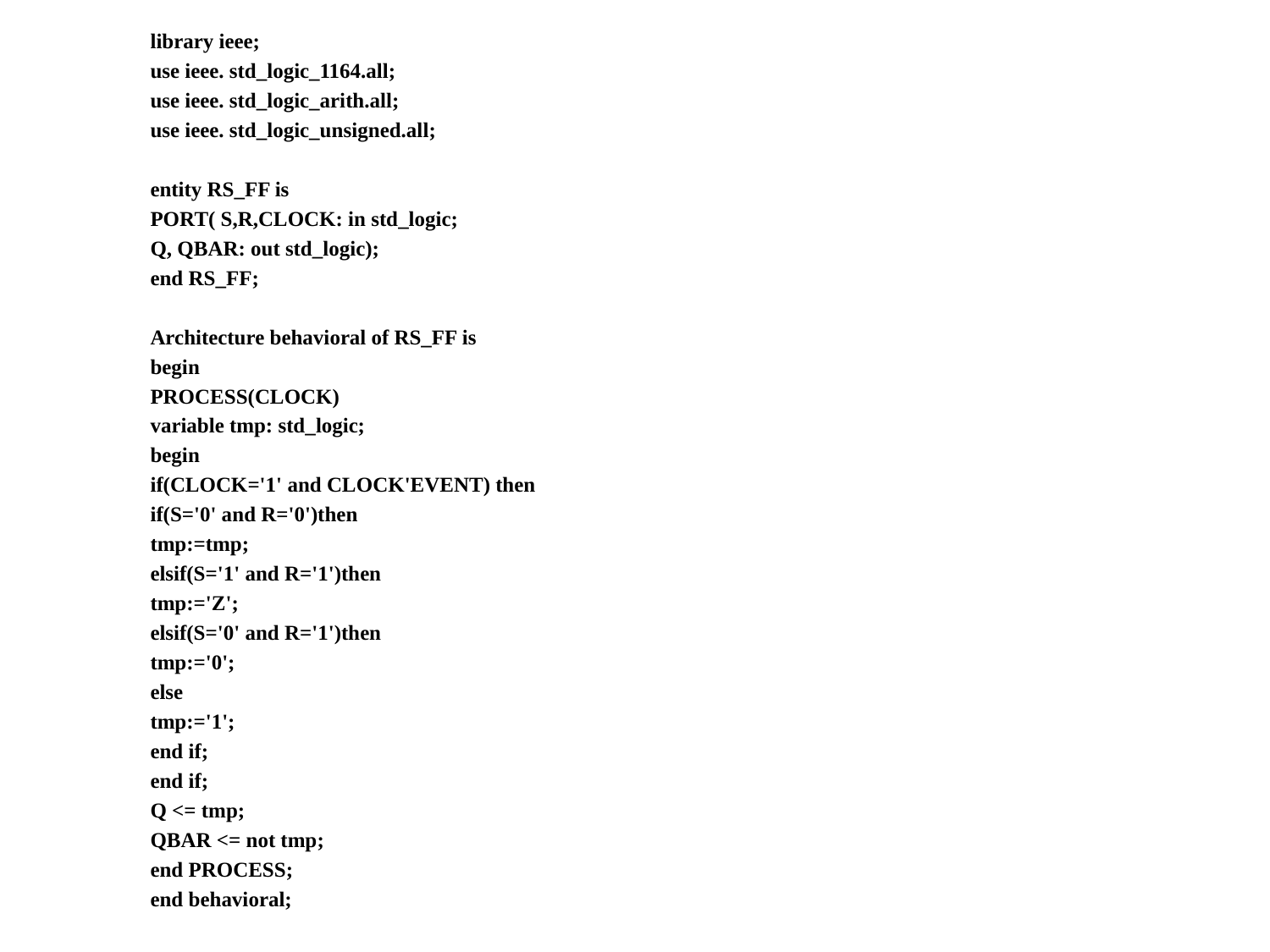

library ieee;
use ieee. std_logic_1164.all;
use ieee. std_logic_arith.all;
use ieee. std_logic_unsigned.all;

entity RS_FF is
PORT( S,R,CLOCK: in std_logic;
Q, QBAR: out std_logic);
end RS_FF;

Architecture behavioral of RS_FF is
begin
PROCESS(CLOCK)
variable tmp: std_logic;
begin
if(CLOCK='1' and CLOCK'EVENT) then
if(S='0' and R='0')then
tmp:=tmp;
elsif(S='1' and R='1')then
tmp:='Z';
elsif(S='0' and R='1')then
tmp:='0';
else
tmp:='1';
end if;
end if;
Q <= tmp;
QBAR <= not tmp;
end PROCESS;
end behavioral;